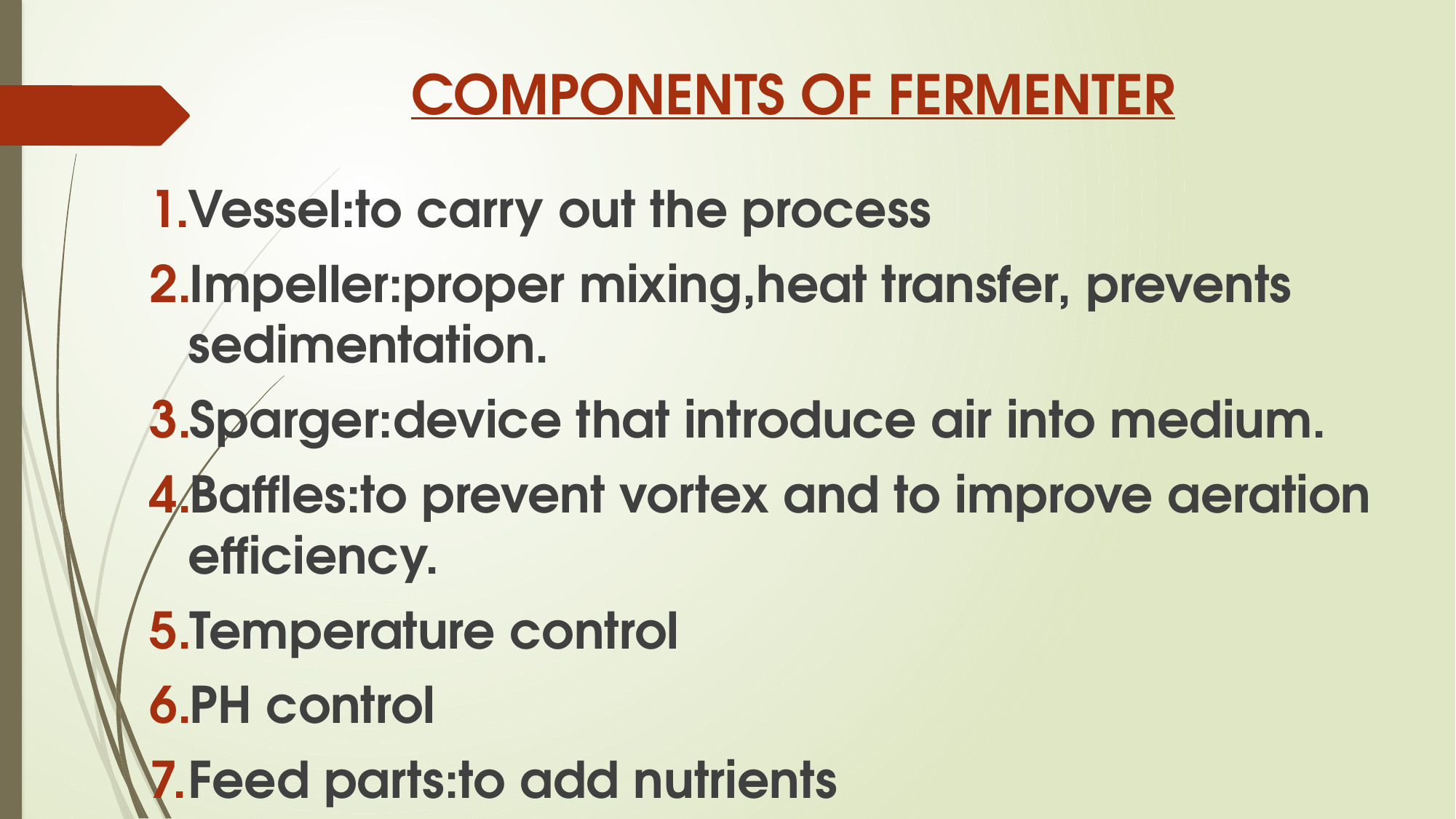

# COMPONENTS OF FERMENTER
Vessel:to carry out the process
Impeller:proper mixing,heat transfer, prevents sedimentation.
Sparger:device that introduce air into medium.
Baffles:to prevent vortex and to improve aeration efficiency.
Temperature control
PH control
Feed parts:to add nutrients